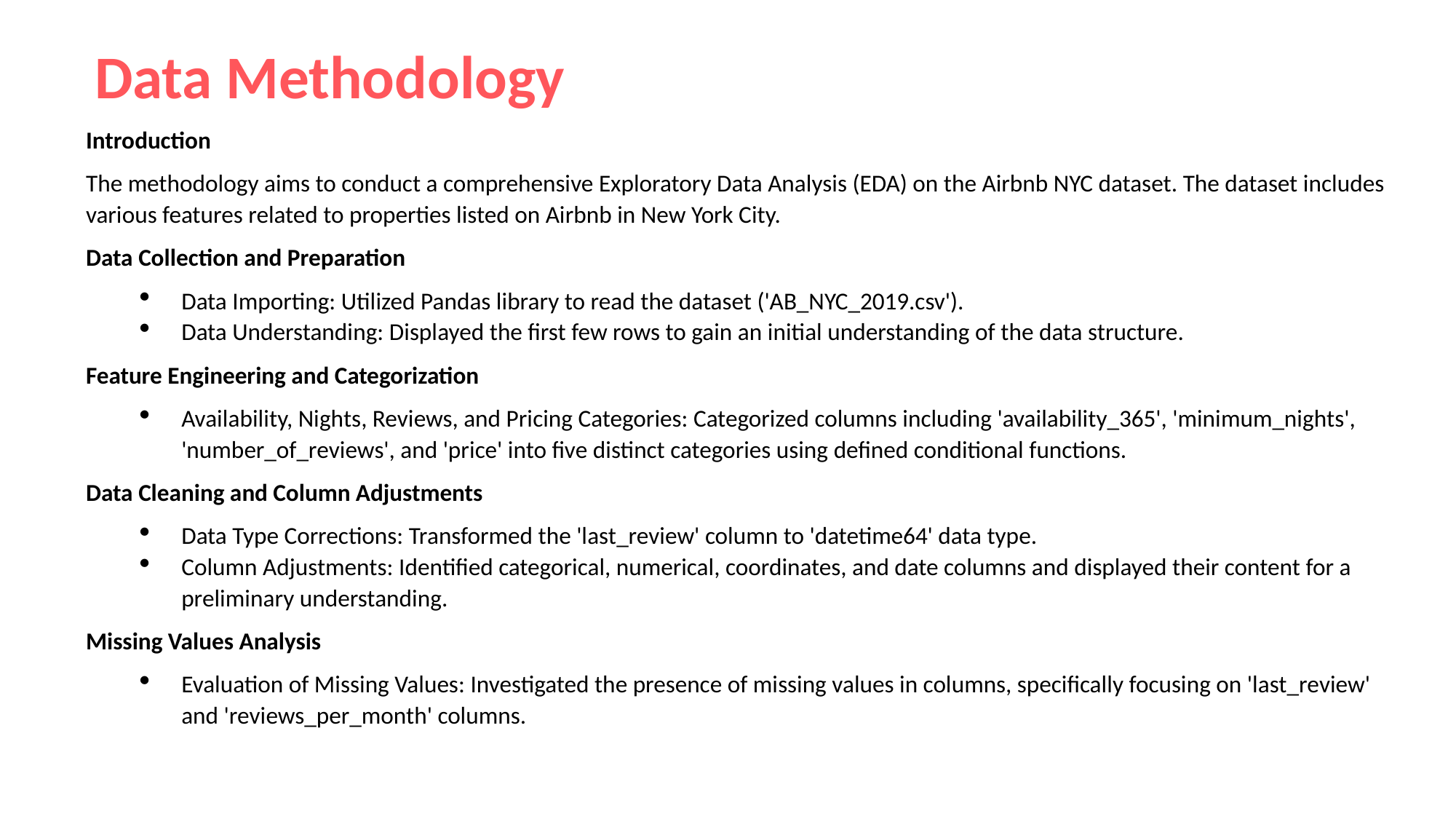

Data Methodology
Introduction
The methodology aims to conduct a comprehensive Exploratory Data Analysis (EDA) on the Airbnb NYC dataset. The dataset includes various features related to properties listed on Airbnb in New York City.
Data Collection and Preparation
Data Importing: Utilized Pandas library to read the dataset ('AB_NYC_2019.csv').
Data Understanding: Displayed the first few rows to gain an initial understanding of the data structure.
Feature Engineering and Categorization
Availability, Nights, Reviews, and Pricing Categories: Categorized columns including 'availability_365', 'minimum_nights', 'number_of_reviews', and 'price' into five distinct categories using defined conditional functions.
Data Cleaning and Column Adjustments
Data Type Corrections: Transformed the 'last_review' column to 'datetime64' data type.
Column Adjustments: Identified categorical, numerical, coordinates, and date columns and displayed their content for a preliminary understanding.
Missing Values Analysis
Evaluation of Missing Values: Investigated the presence of missing values in columns, specifically focusing on 'last_review' and 'reviews_per_month' columns.